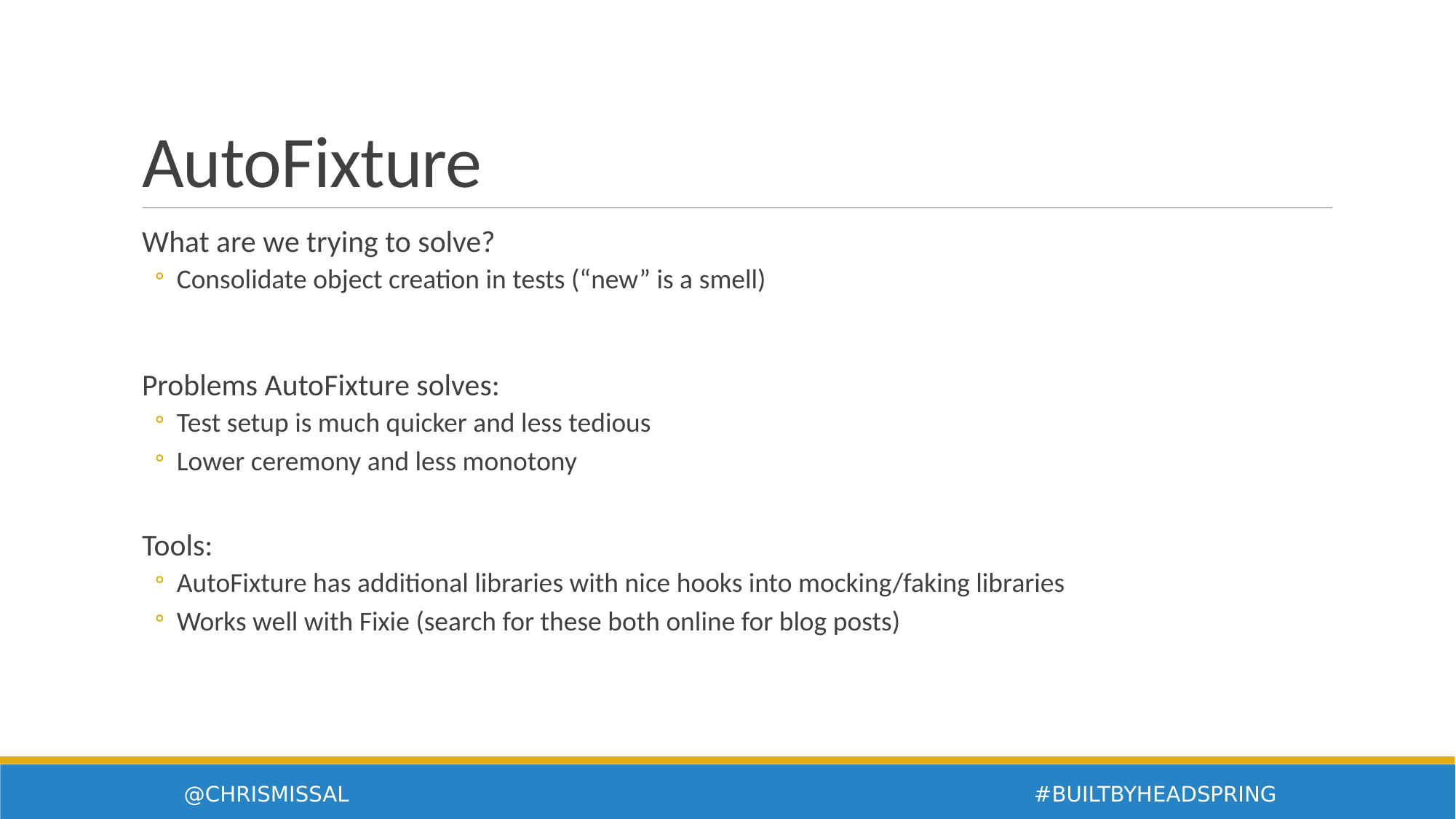

# AutoFixture
What are we trying to solve?
Consolidate object creation in tests (“new” is a smell)

Problems AutoFixture solves:
Test setup is much quicker and less tedious
Lower ceremony and less monotony
Tools:
AutoFixture has additional libraries with nice hooks into mocking/faking libraries
Works well with Fixie (search for these both online for blog posts)
@ChrisMissal                                                                                                      #BuiltByHeadspring